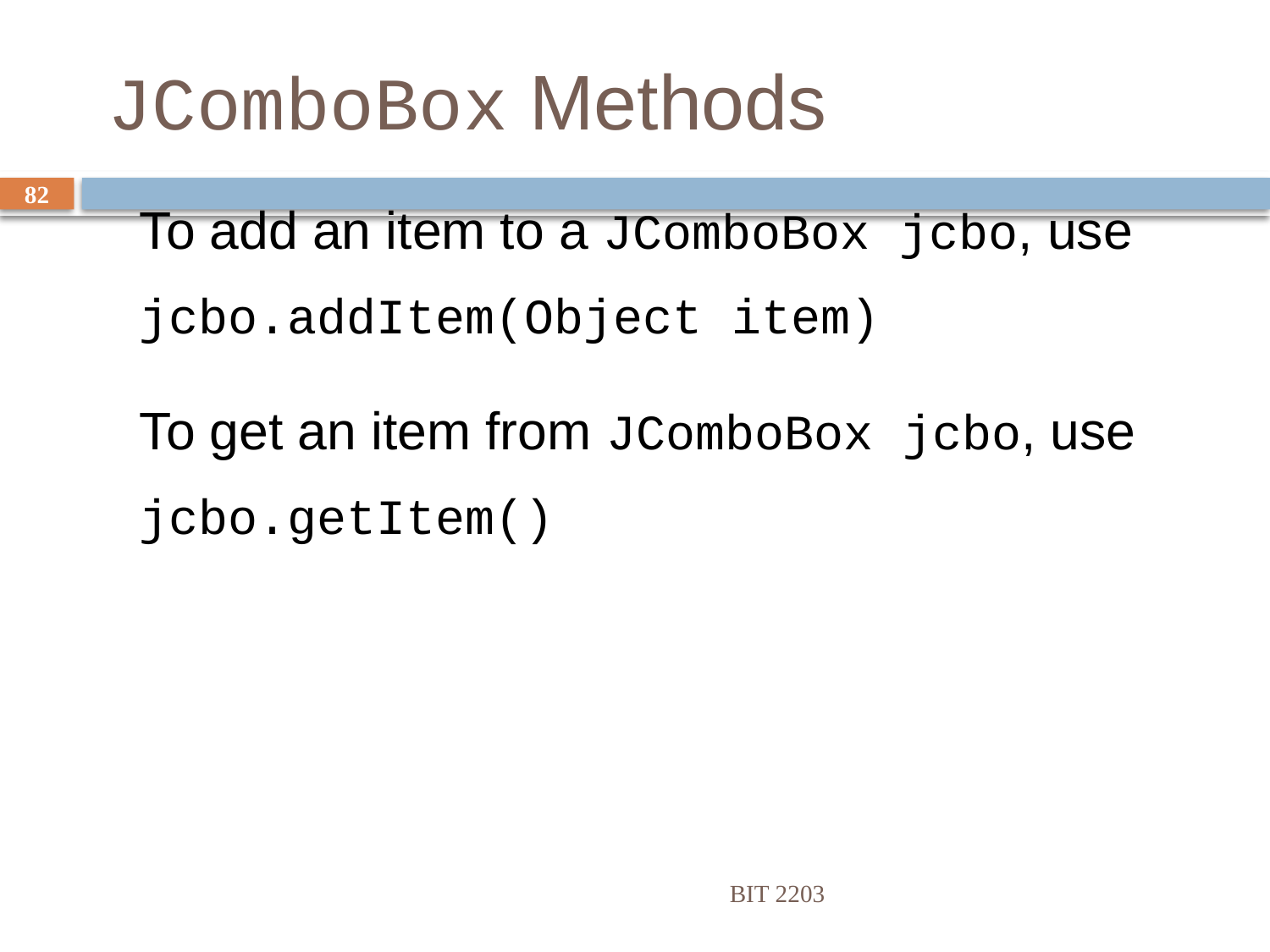

# JComboBox Methods
82
To add an item to a JComboBox jcbo, use
jcbo.addItem(Object item)
To get an item from JComboBox jcbo, use
jcbo.getItem()
BIT 2203